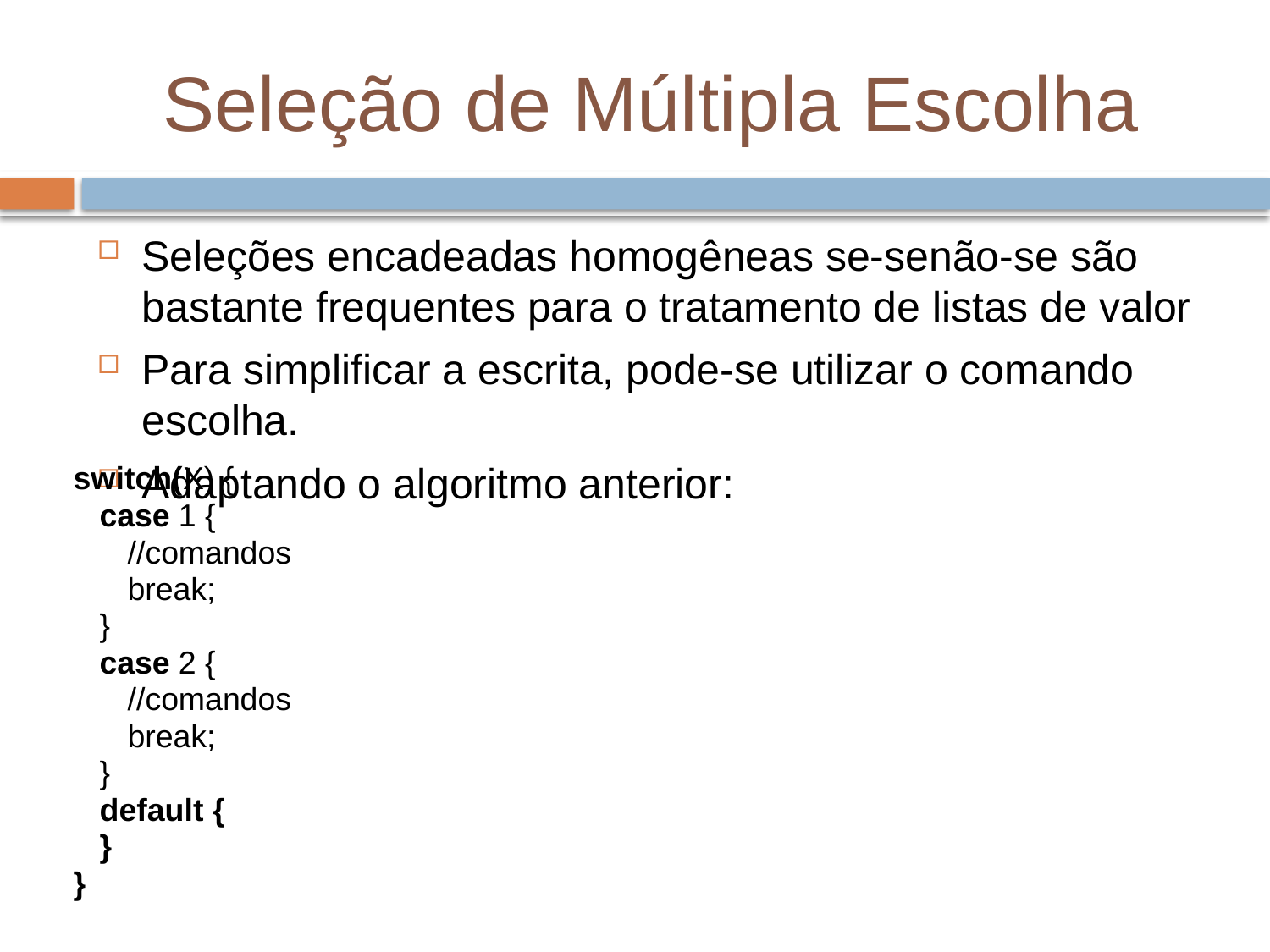

# Seleção de Múltipla Escolha
Seleções encadeadas homogêneas se-senão-se são bastante frequentes para o tratamento de listas de valor
Para simplificar a escrita, pode-se utilizar o comando escolha.
Adaptando o algoritmo anterior:
	switch(X) {
		case 1 {
			//comandos
			break;
		}
   	case 2 {
			//comandos
			break;
		}
		default {
		}
	}